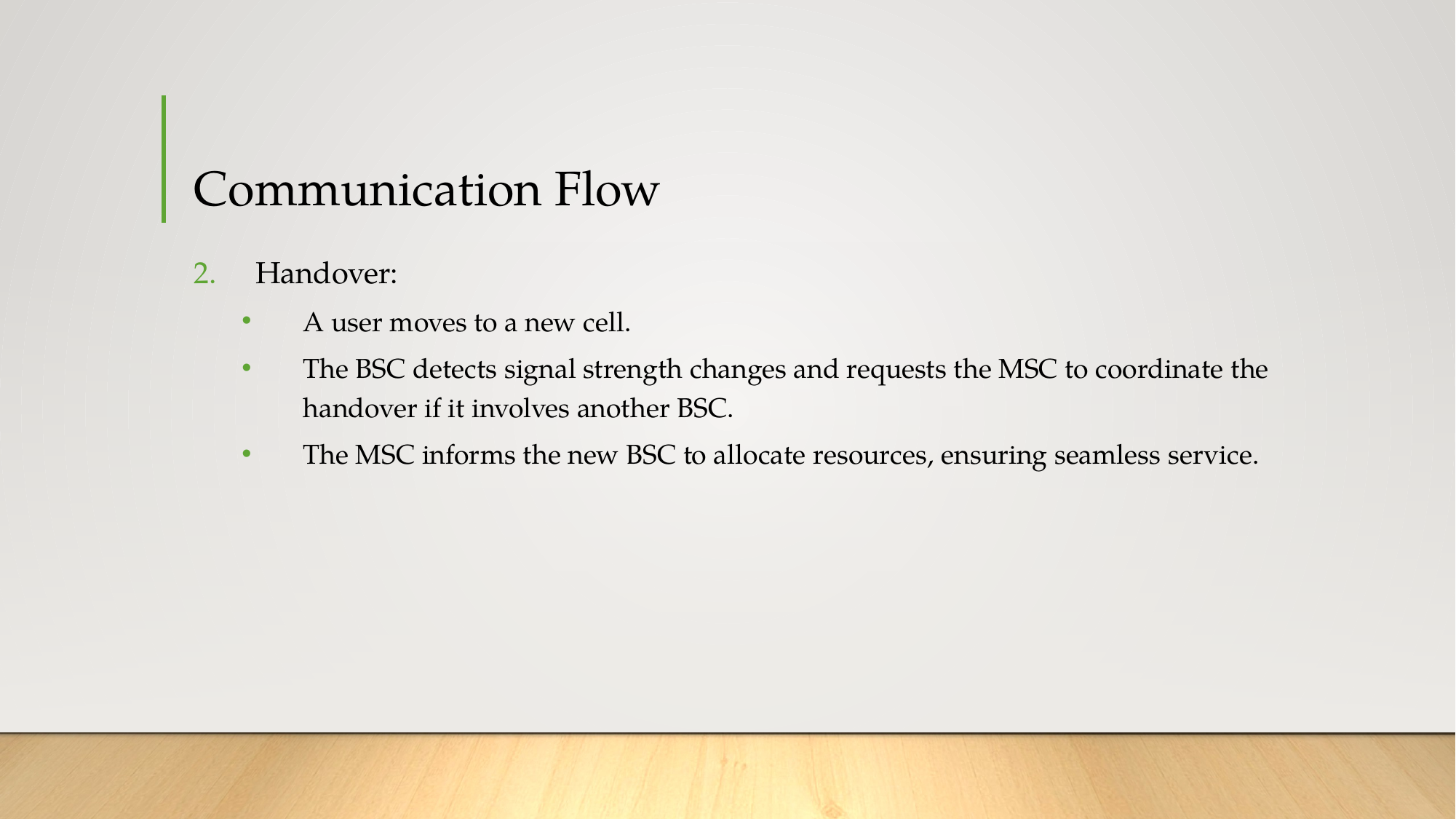

# Communication Flow
Handover:
A user moves to a new cell.
The BSC detects signal strength changes and requests the MSC to coordinate the handover if it involves another BSC.
The MSC informs the new BSC to allocate resources, ensuring seamless service.